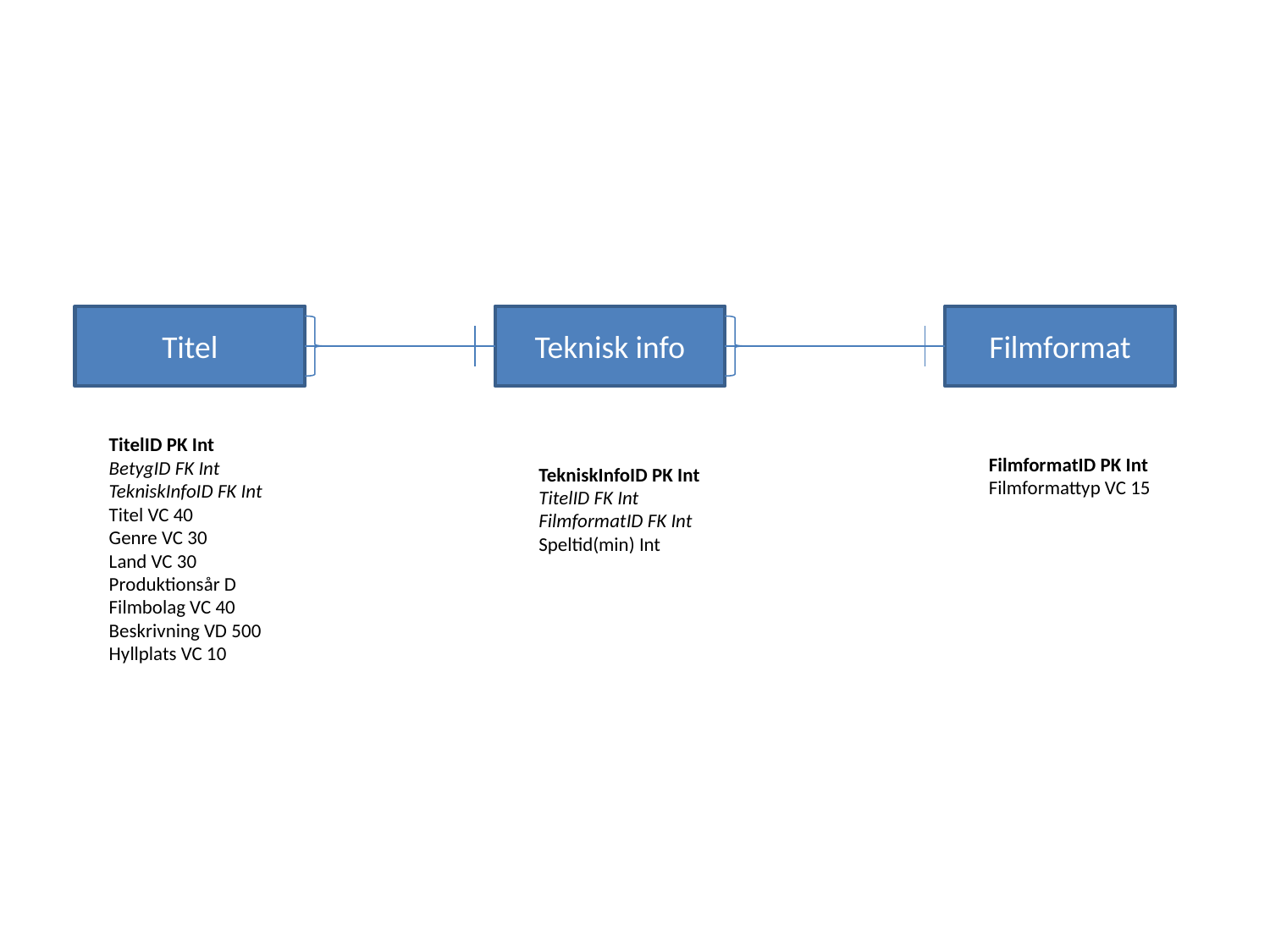

Titel
Teknisk info
Filmformat

TitelID PK Int
BetygID FK Int
TekniskInfoID FK Int
Titel VC 40
Genre VC 30
Land VC 30
Produktionsår D
Filmbolag VC 40
Beskrivning VD 500
Hyllplats VC 10
FilmformatID PK Int
Filmformattyp VC 15
TekniskInfoID PK Int
TitelID FK Int
FilmformatID FK Int
Speltid(min) Int